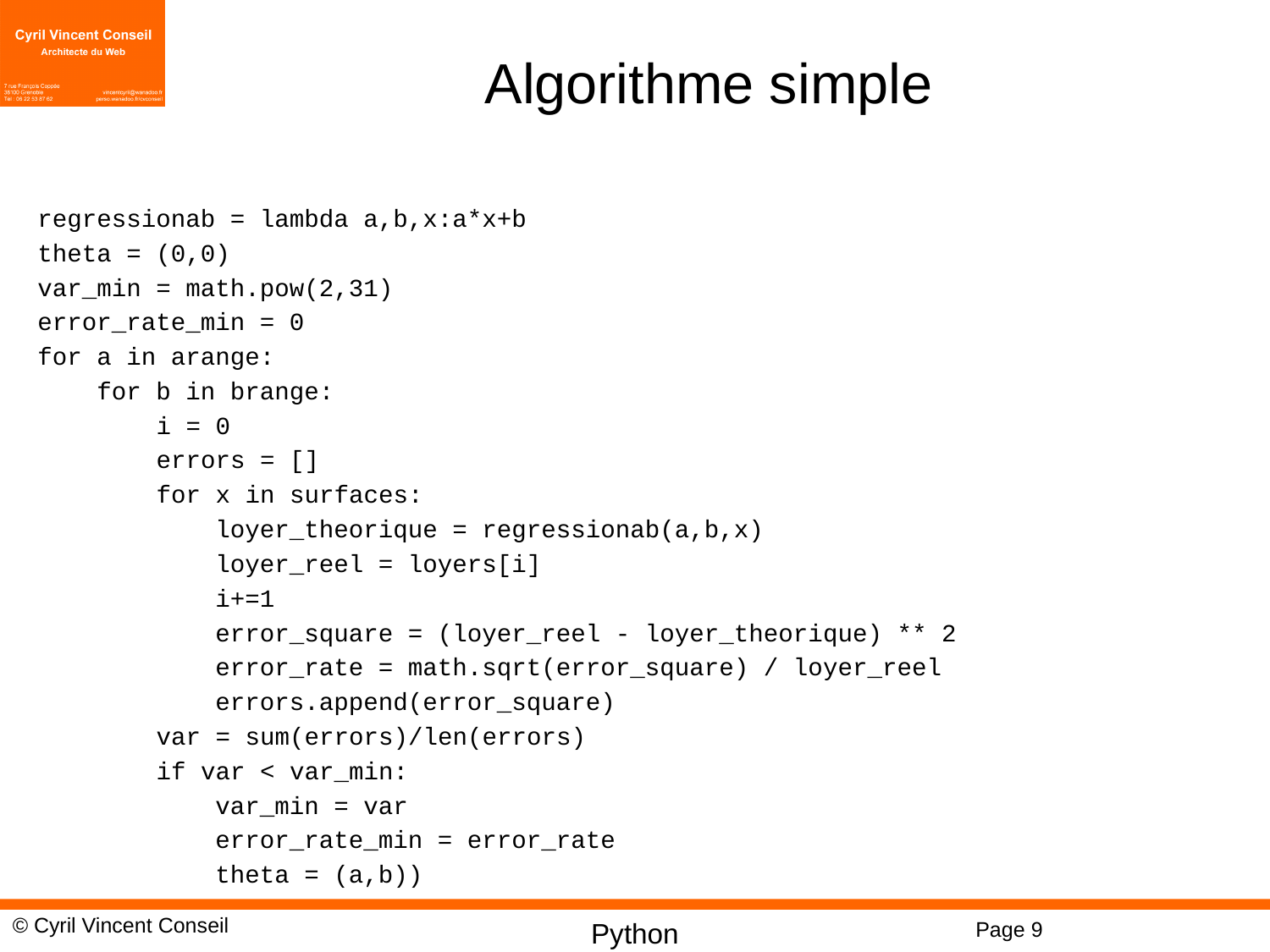

# Algorithme simple
regressionab = lambda a,b,x:a*x+b
theta = (0,0)
var_min = math.pow(2,31)
error_rate_min = 0
for a in arange:
    for b in brange:
        i = 0
        errors = []
        for x in surfaces:
            loyer_theorique = regressionab(a,b,x)
            loyer_reel = loyers[i]
            i+=1
            error_square = (loyer_reel - loyer_theorique) ** 2
            error_rate = math.sqrt(error_square) / loyer_reel
            errors.append(error_square)
        var = sum(errors)/len(errors)
        if var < var_min:
            var_min = var
            error_rate_min = error_rate
            theta = (a,b))